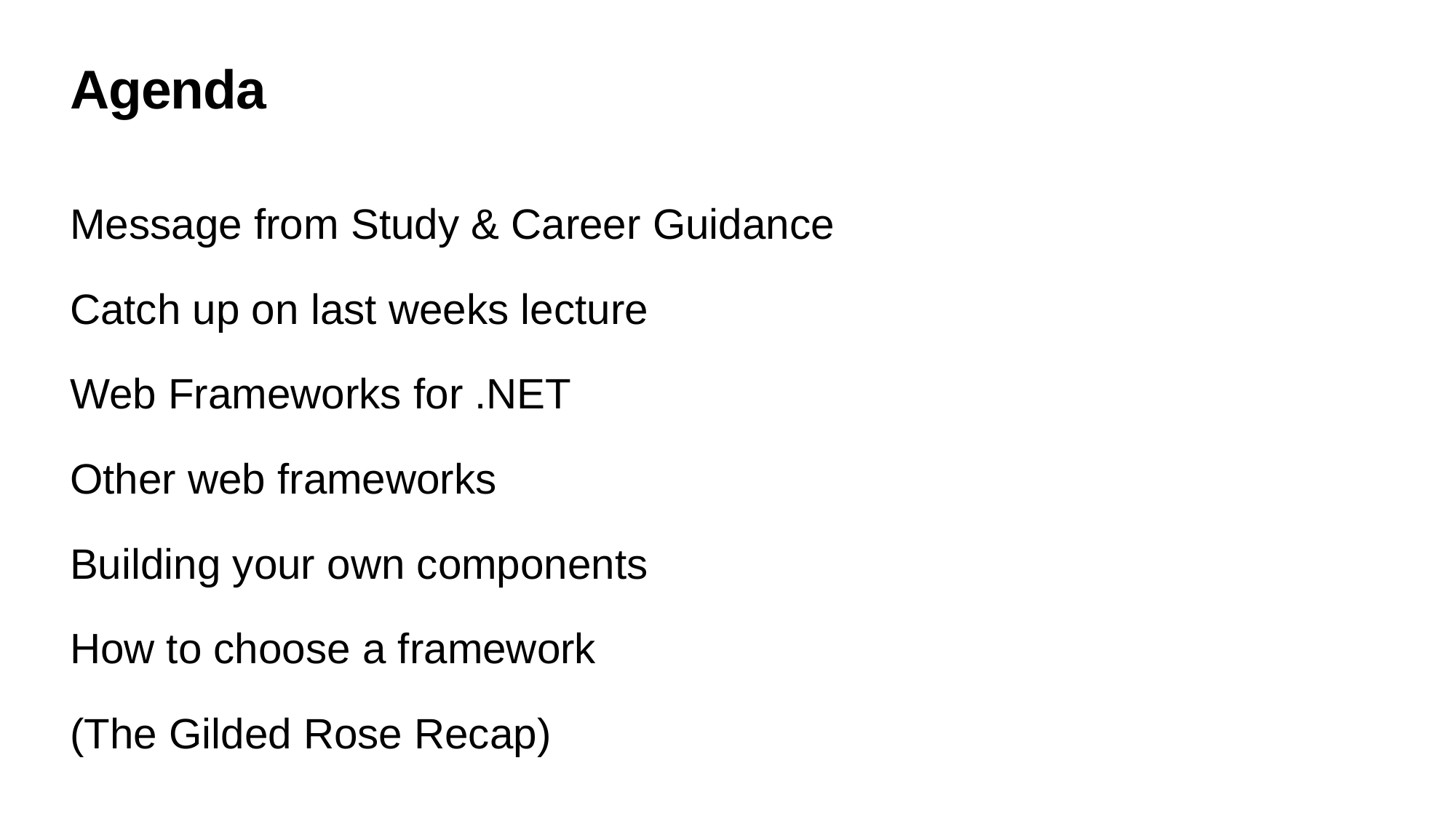

# Agenda
Message from Study & Career Guidance
Catch up on last weeks lecture
Web Frameworks for .NET
Other web frameworks
Building your own components
How to choose a framework
(The Gilded Rose Recap)